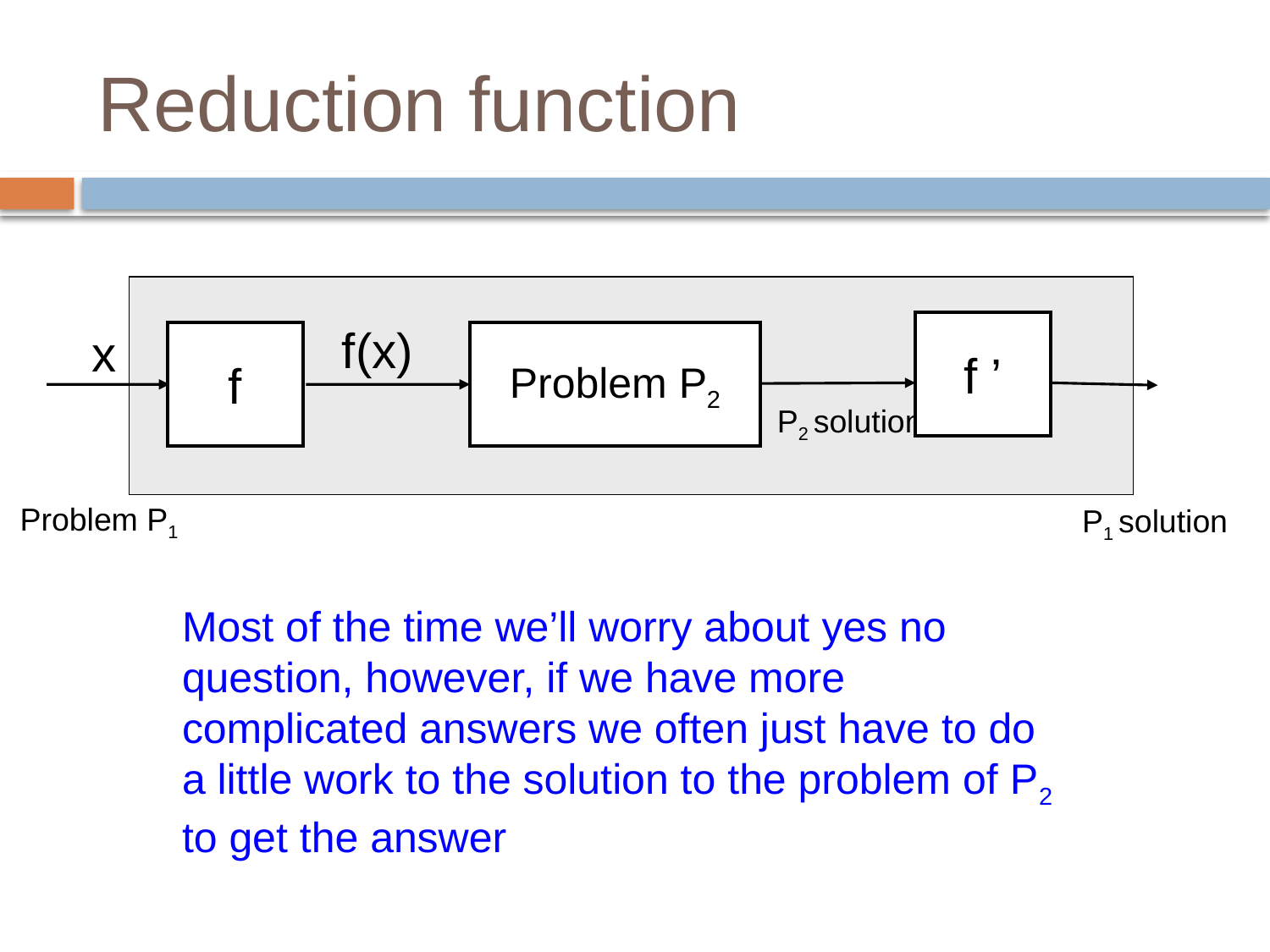

# Reduction function

f(x)
f ’
x
f
Problem P2

P2 solution
Problem P1
P1 solution
Most of the time we’ll worry about yes no question, however, if we have more complicated answers we often just have to do a little work to the solution to the problem of P2 to get the answer